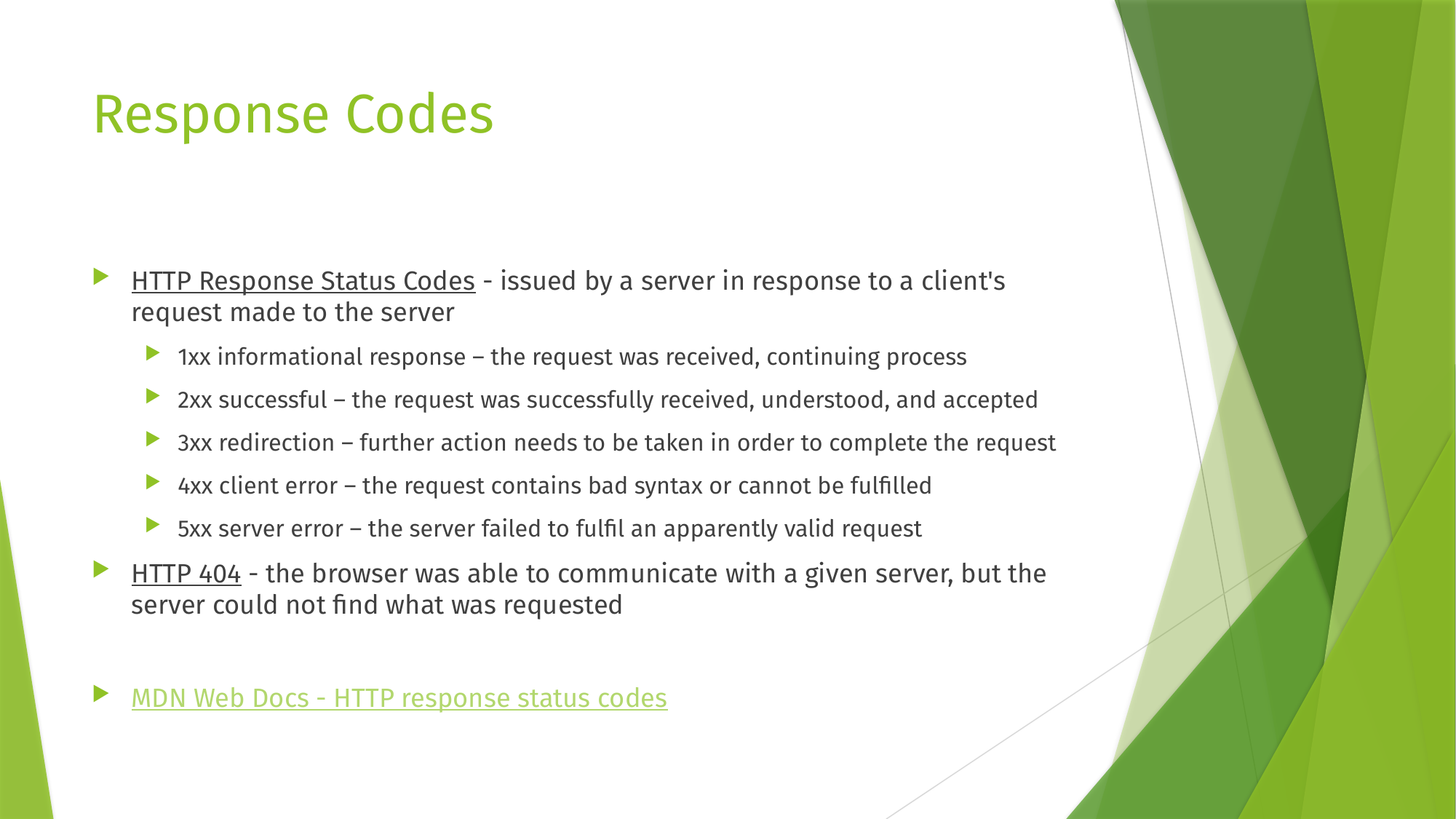

# Response Codes
HTTP Response Status Codes - issued by a server in response to a client's request made to the server
1xx informational response – the request was received, continuing process
2xx successful – the request was successfully received, understood, and accepted
3xx redirection – further action needs to be taken in order to complete the request
4xx client error – the request contains bad syntax or cannot be fulfilled
5xx server error – the server failed to fulfil an apparently valid request
HTTP 404 - the browser was able to communicate with a given server, but the server could not find what was requested

MDN Web Docs - HTTP response status codes